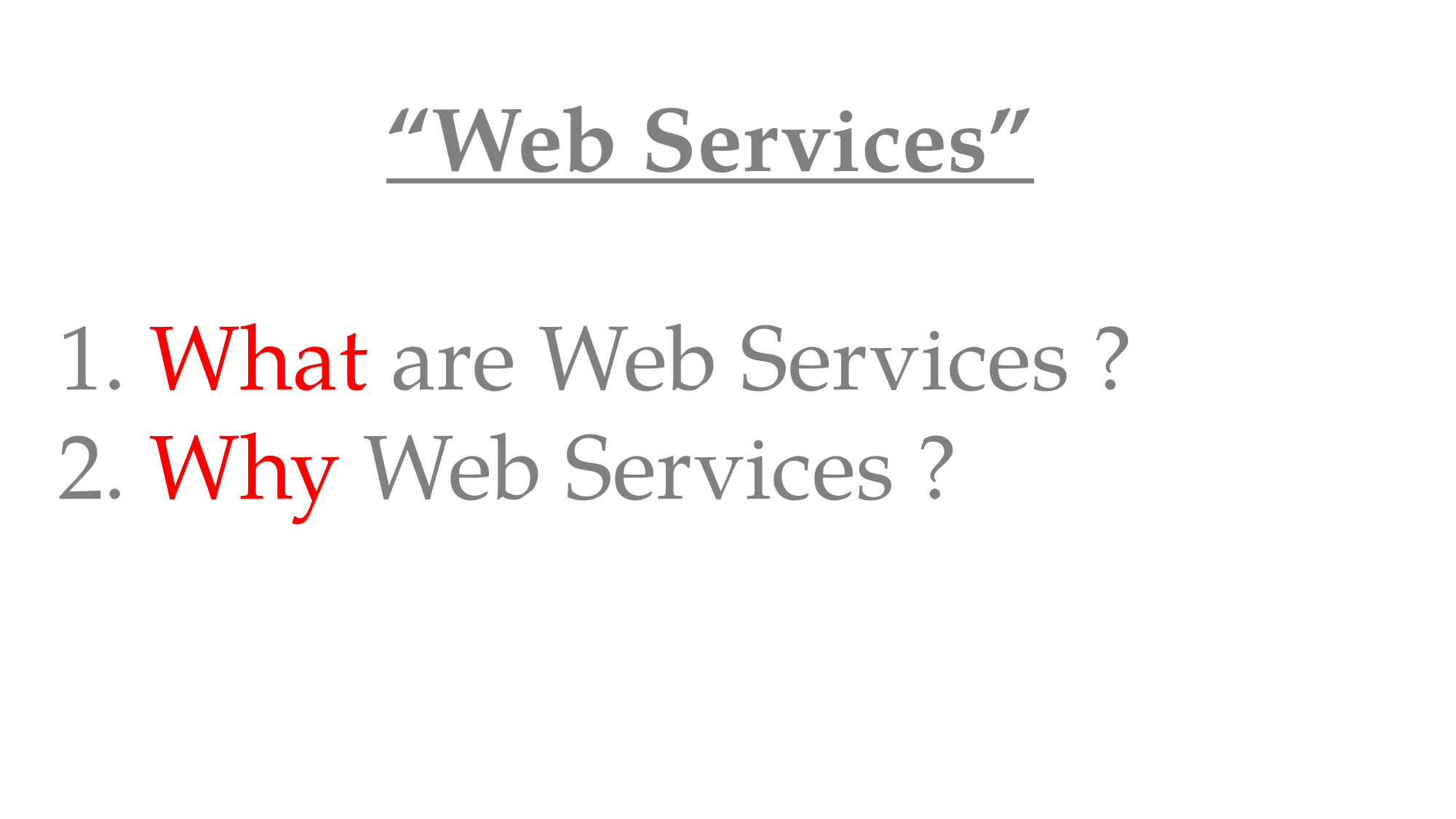

“Web Services”

1. What are Web Services ?
2. Why Web Services ?